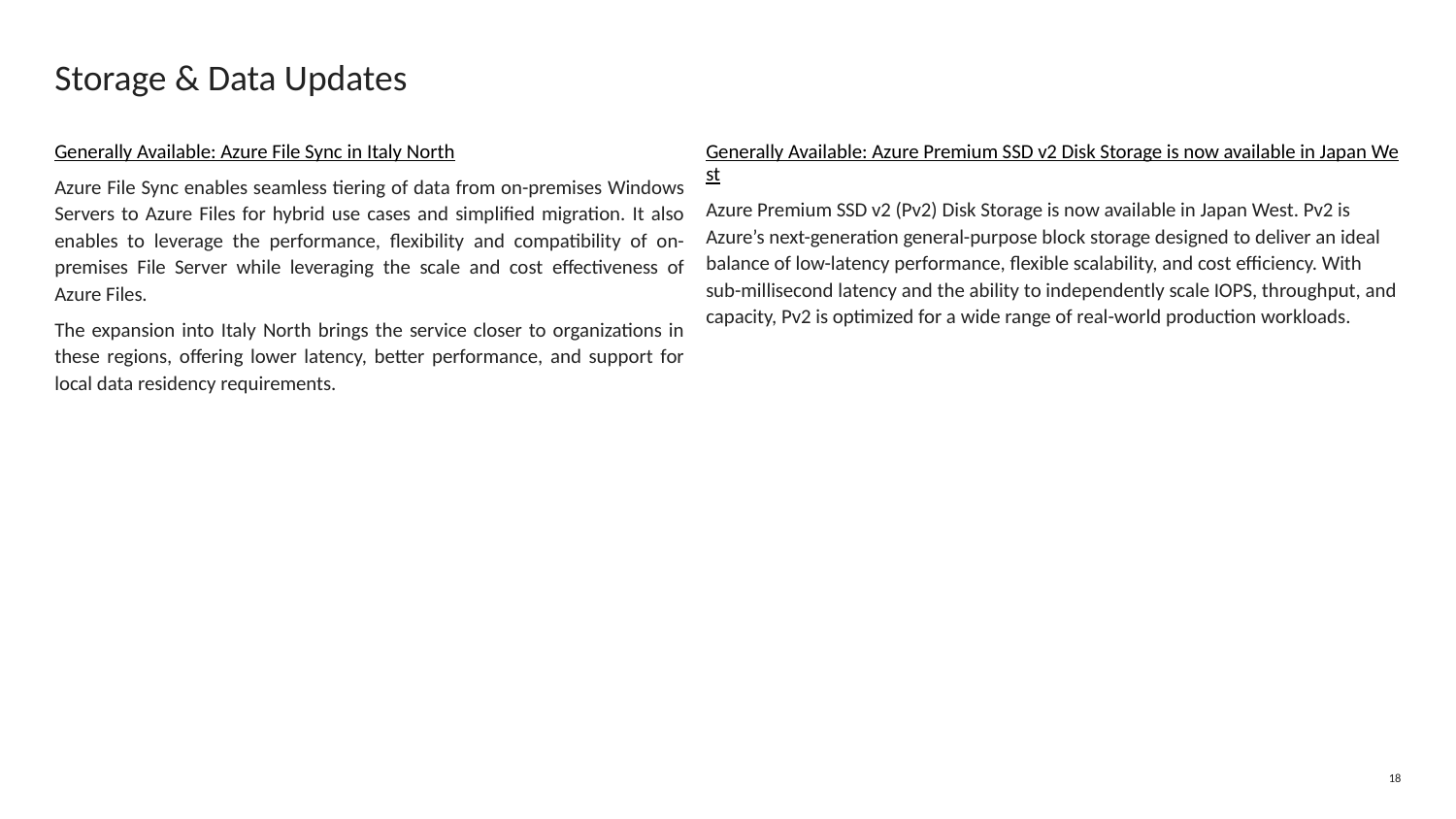

# Storage & Data Updates
Generally Available: Azure File Sync in Italy North
Azure File Sync enables seamless tiering of data from on-premises Windows Servers to Azure Files for hybrid use cases and simplified migration. It also enables to leverage the performance, flexibility and compatibility of on-premises File Server while leveraging the scale and cost effectiveness of Azure Files.
The expansion into Italy North brings the service closer to organizations in these regions, offering lower latency, better performance, and support for local data residency requirements.
Generally Available: Azure Premium SSD v2 Disk Storage is now available in Japan West
Azure Premium SSD v2 (Pv2) Disk Storage is now available in Japan West. Pv2 is Azure’s next-generation general-purpose block storage designed to deliver an ideal balance of low-latency performance, flexible scalability, and cost efficiency. With sub-millisecond latency and the ability to independently scale IOPS, throughput, and capacity, Pv2 is optimized for a wide range of real-world production workloads.